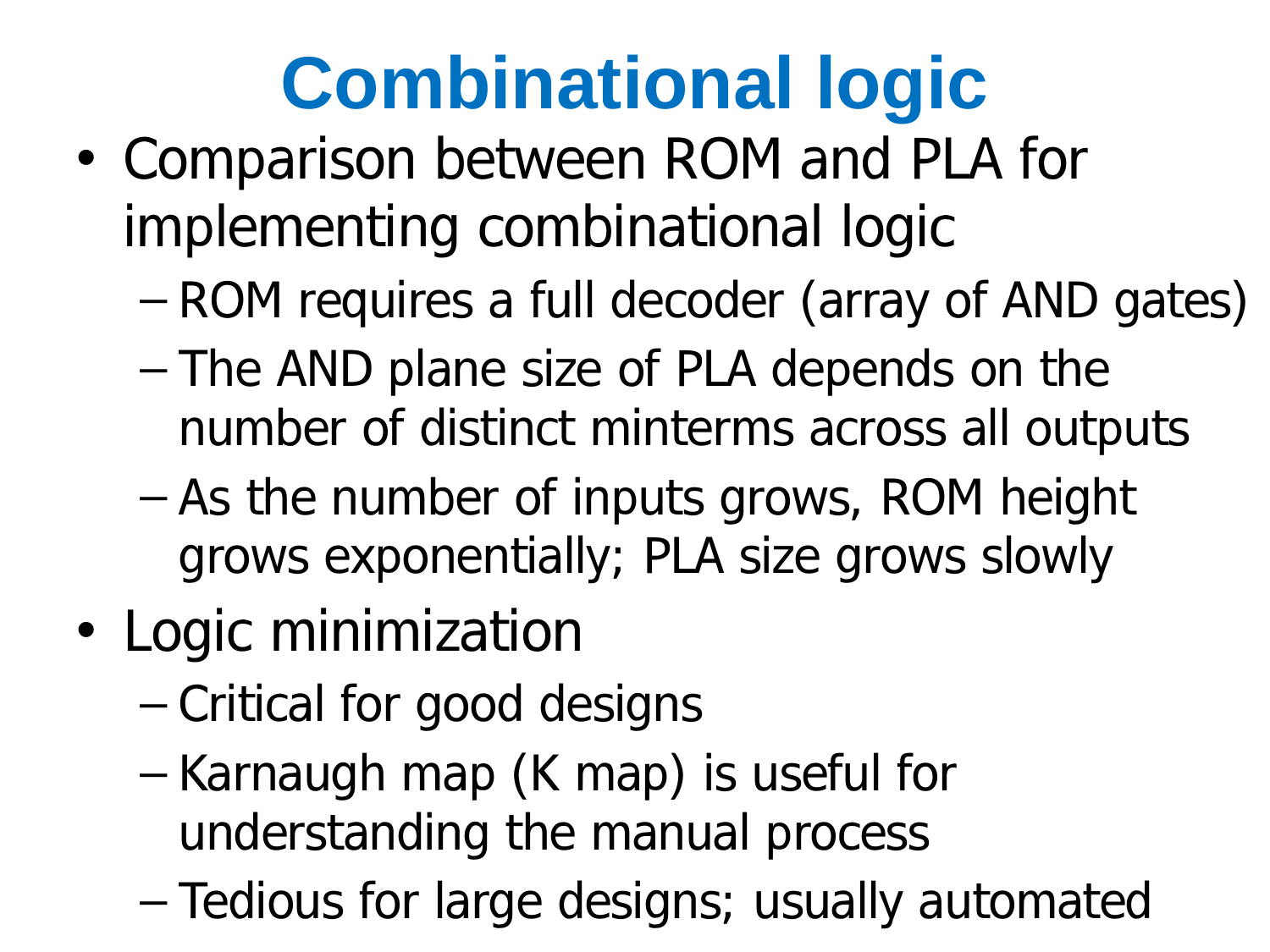

# Combinational logic
Comparison between ROM and PLA for implementing combinational logic
ROM requires a full decoder (array of AND gates)
The AND plane size of PLA depends on the number of distinct minterms across all outputs
As the number of inputs grows, ROM height grows exponentially; PLA size grows slowly
Logic minimization
Critical for good designs
Karnaugh map (K map) is useful for understanding the manual process
Tedious for large designs; usually automated